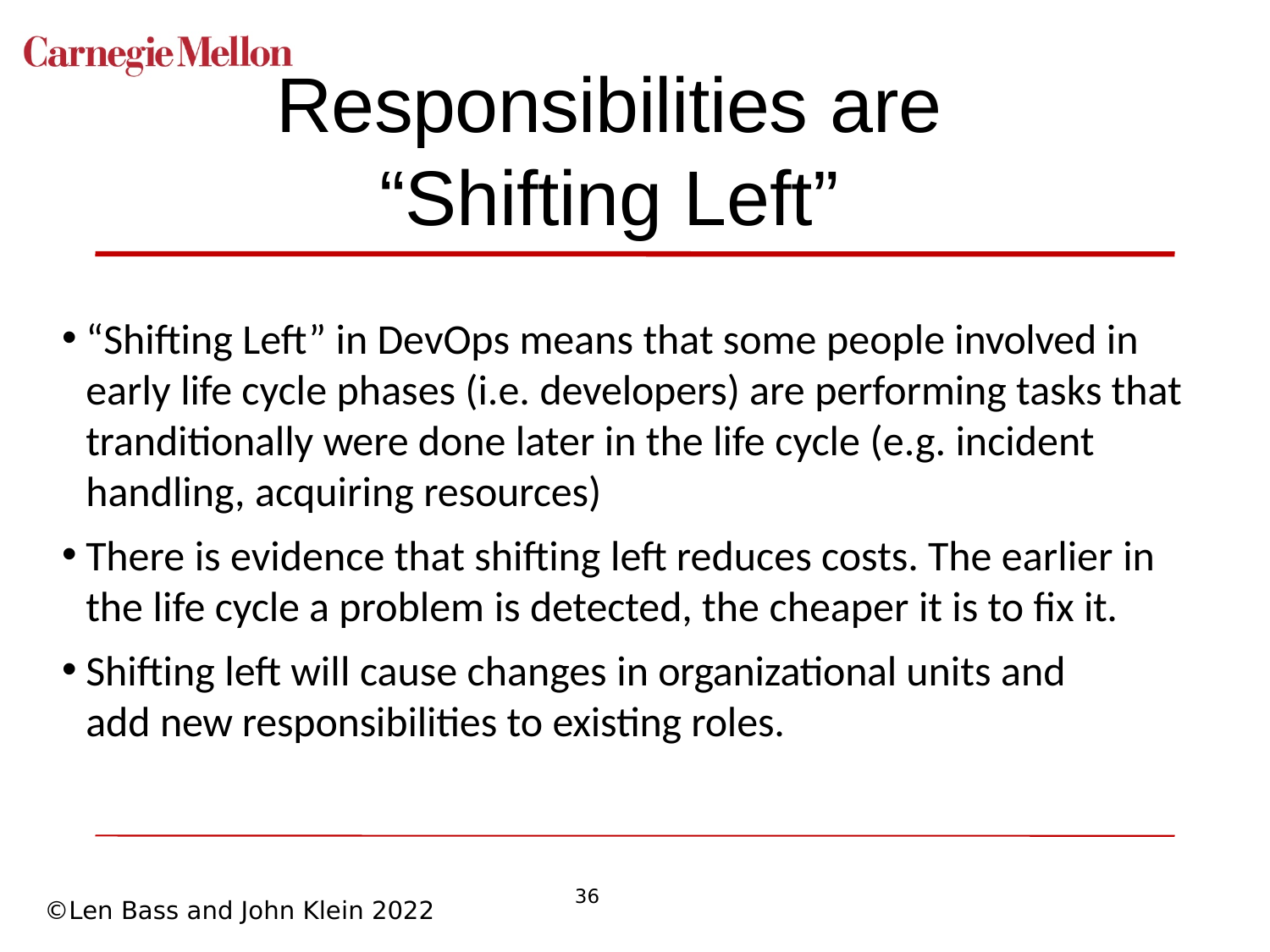

# Responsibilities are “Shifting Left”
“Shifting Left” in DevOps means that some people involved in early life cycle phases (i.e. developers) are performing tasks that tranditionally were done later in the life cycle (e.g. incident handling, acquiring resources)
There is evidence that shifting left reduces costs. The earlier in the life cycle a problem is detected, the cheaper it is to fix it.
Shifting left will cause changes in organizational units and add new responsibilities to existing roles.
36